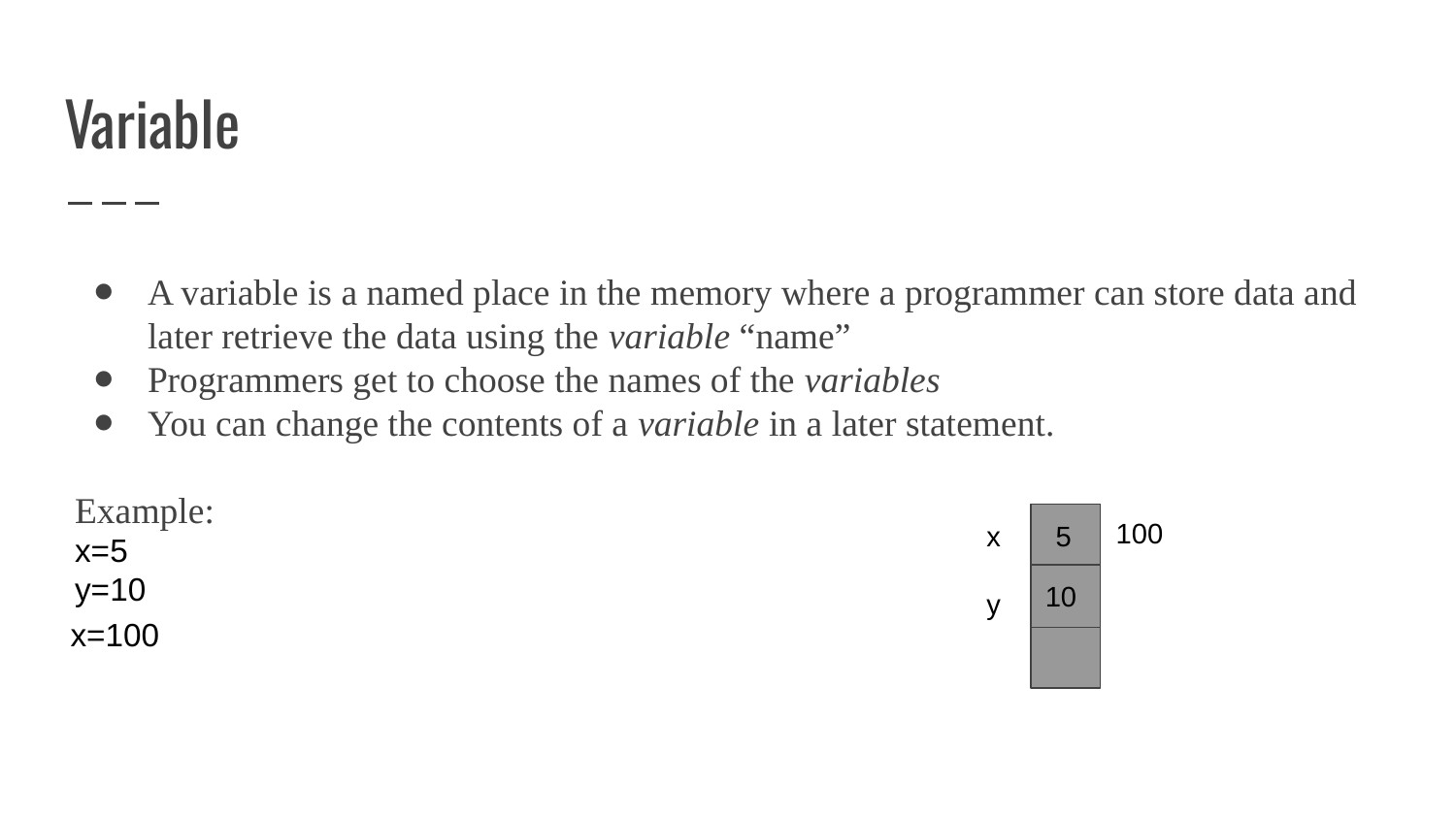

# Variable
A variable is a named place in the memory where a programmer can store data and later retrieve the data using the variable “name”
Programmers get to choose the names of the variables
You can change the contents of a variable in a later statement.

Example:
x=5
y=10

100
x

y

5
10

x=100